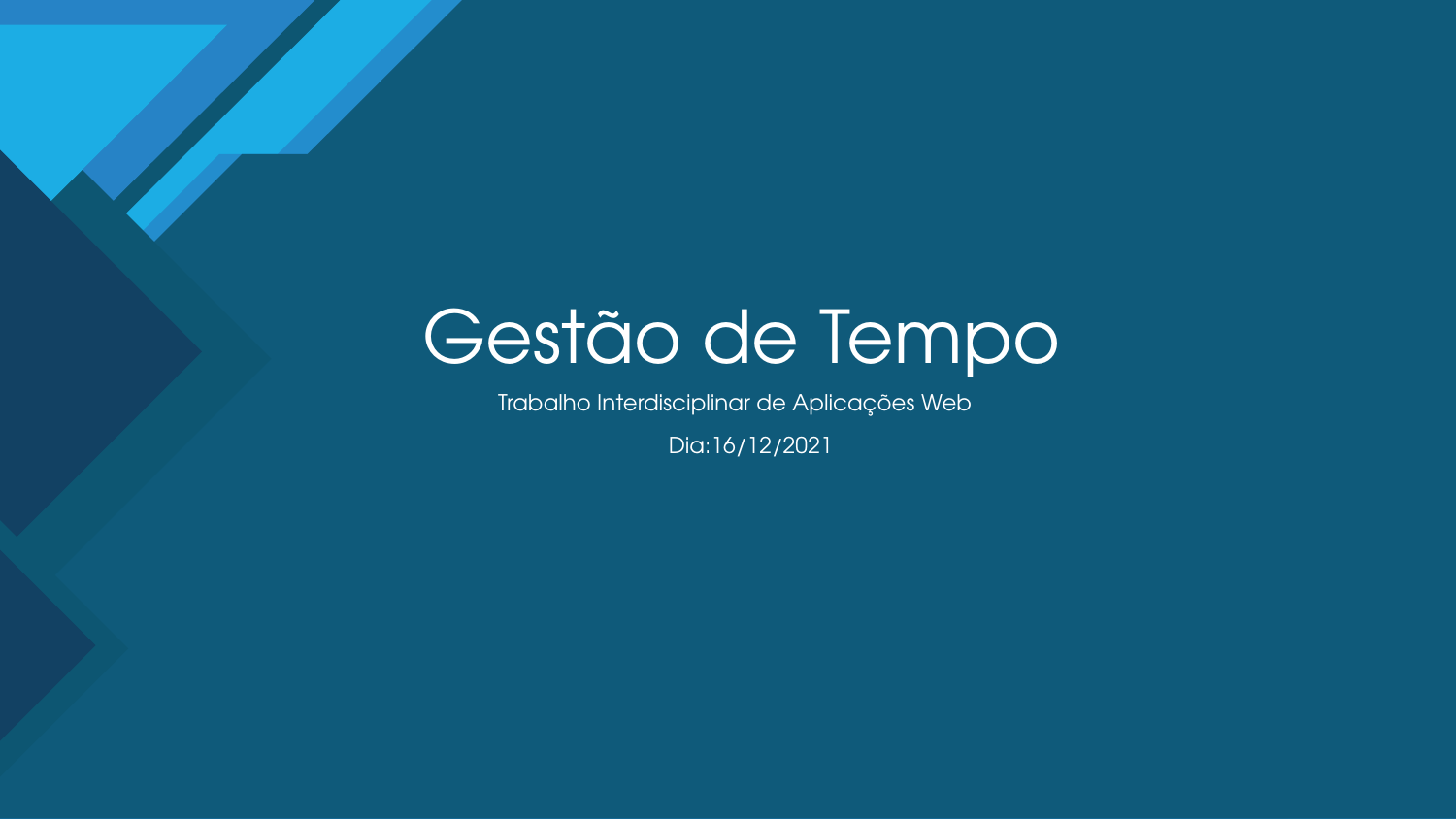

# Gestão de Tempo
Trabalho Interdisciplinar de Aplicações Web
	Dia:16/12/2021